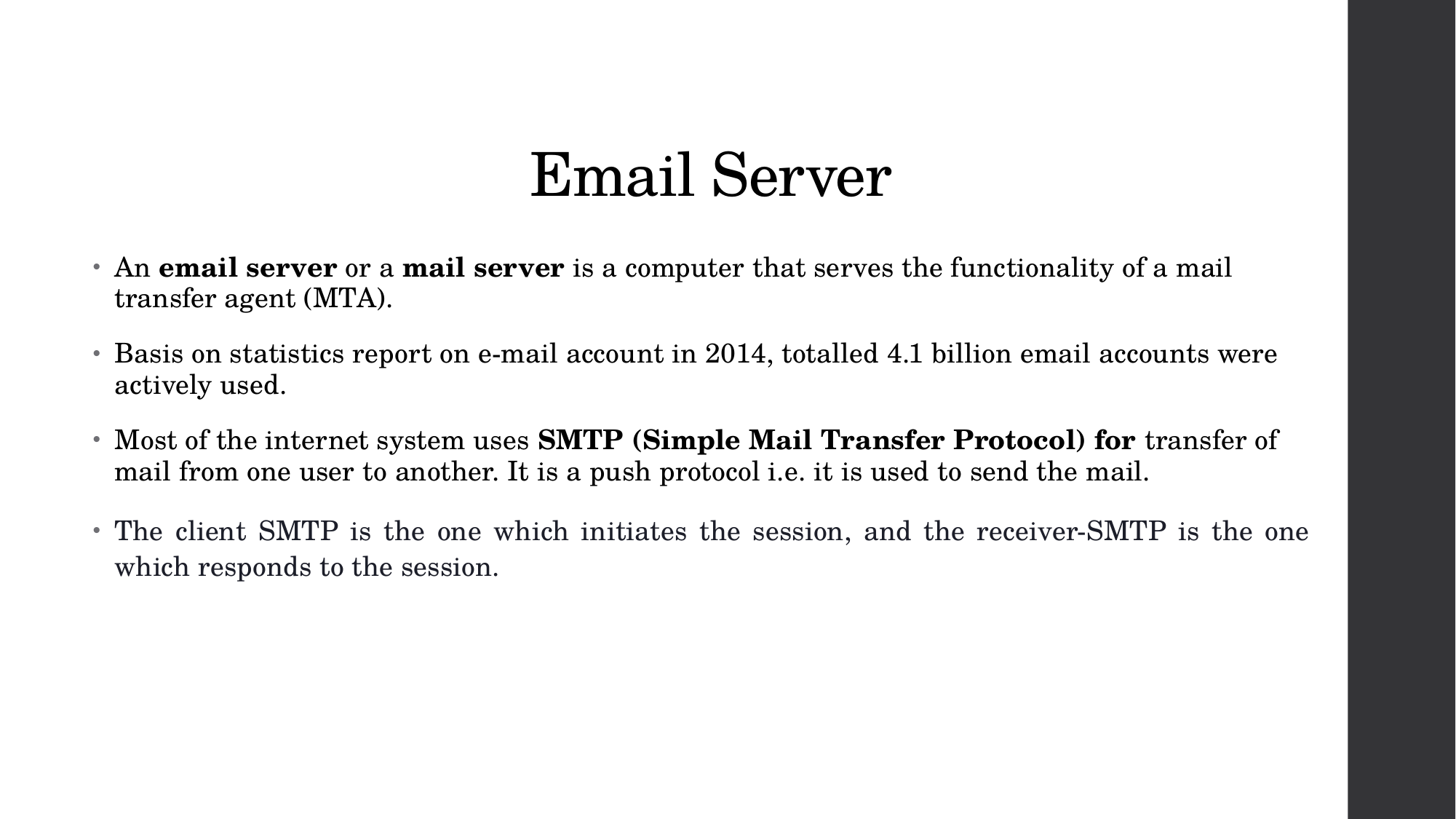

# Email Server
An email server or a mail server is a computer that serves the functionality of a mail transfer agent (MTA).
Basis on statistics report on e-mail account in 2014, totalled 4.1 billion email accounts were actively used.
Most of the internet system uses SMTP (Simple Mail Transfer Protocol) for transfer of mail from one user to another. It is a push protocol i.e. it is used to send the mail.
The client SMTP is the one which initiates the session, and the receiver-SMTP is the one which responds to the session.